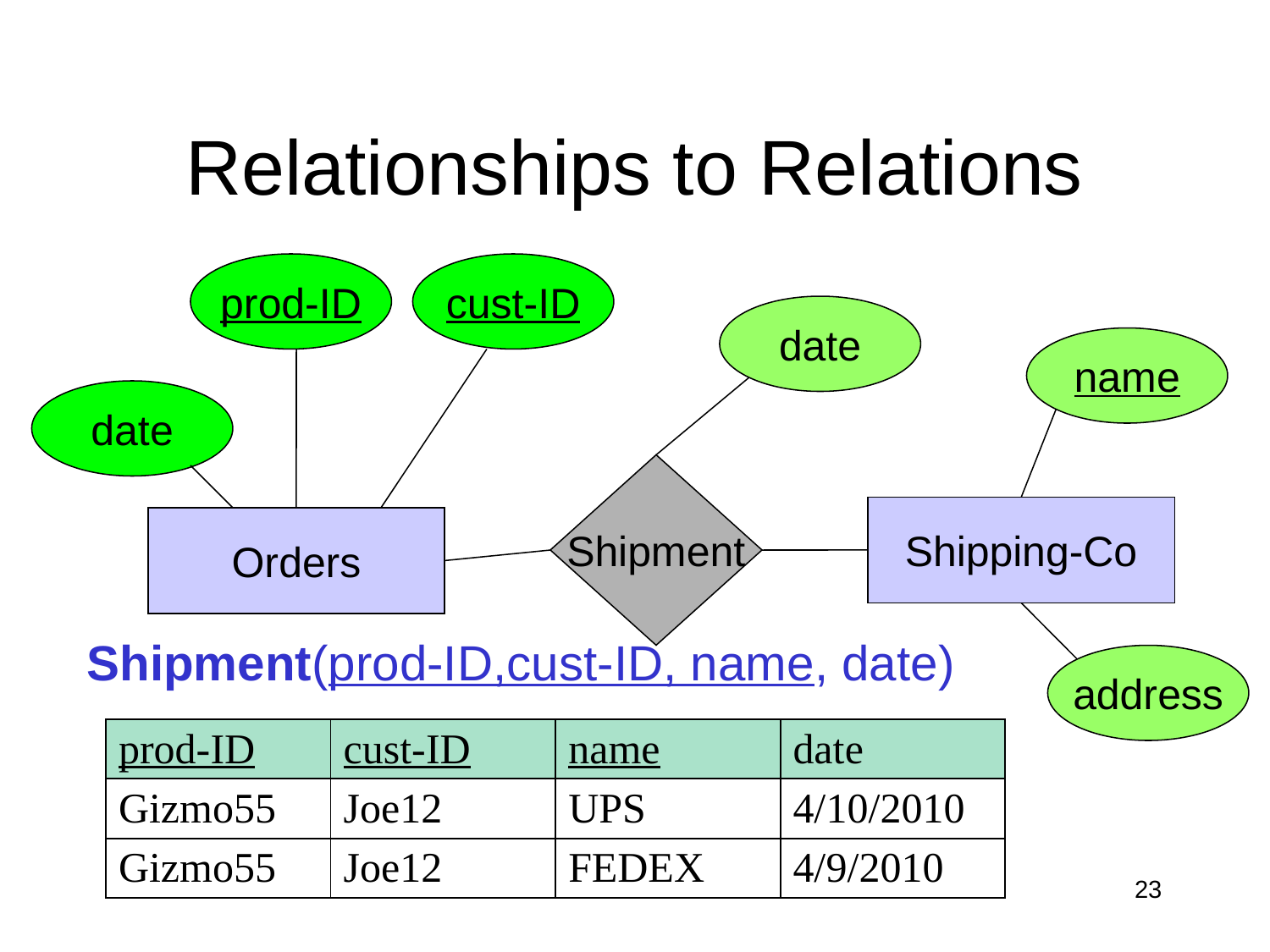

# Relationships to Relations
prod-ID
cust-ID
date
name

date
Shipment

Shipping-Co
Orders
Shipment(prod-ID,cust-ID, name, date)
address
| prod-ID | cust-ID | name | date |
| --- | --- | --- | --- |
| Gizmo55 | Joe12 | UPS | 4/10/2010 |
| Gizmo55 | Joe12 | FEDEX | 4/9/2010 |

23